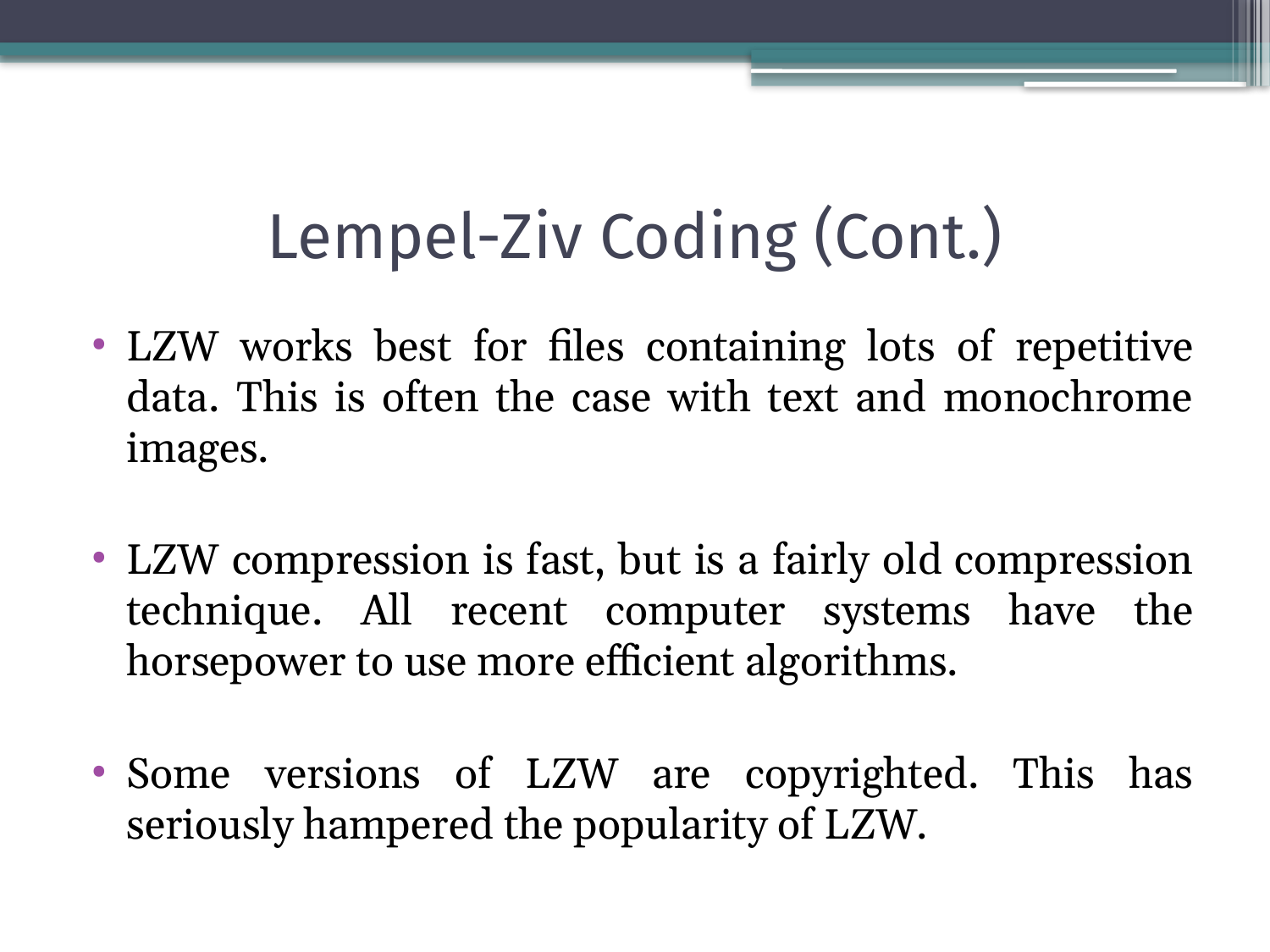

# Lempel-Ziv Coding (Cont.)
LZW works best for files containing lots of repetitive data. This is often the case with text and monochrome images.

LZW compression is fast, but is a fairly old compression technique. All recent computer systems have the horsepower to use more efficient algorithms.

Some versions of LZW are copyrighted. This has seriously hampered the popularity of LZW.